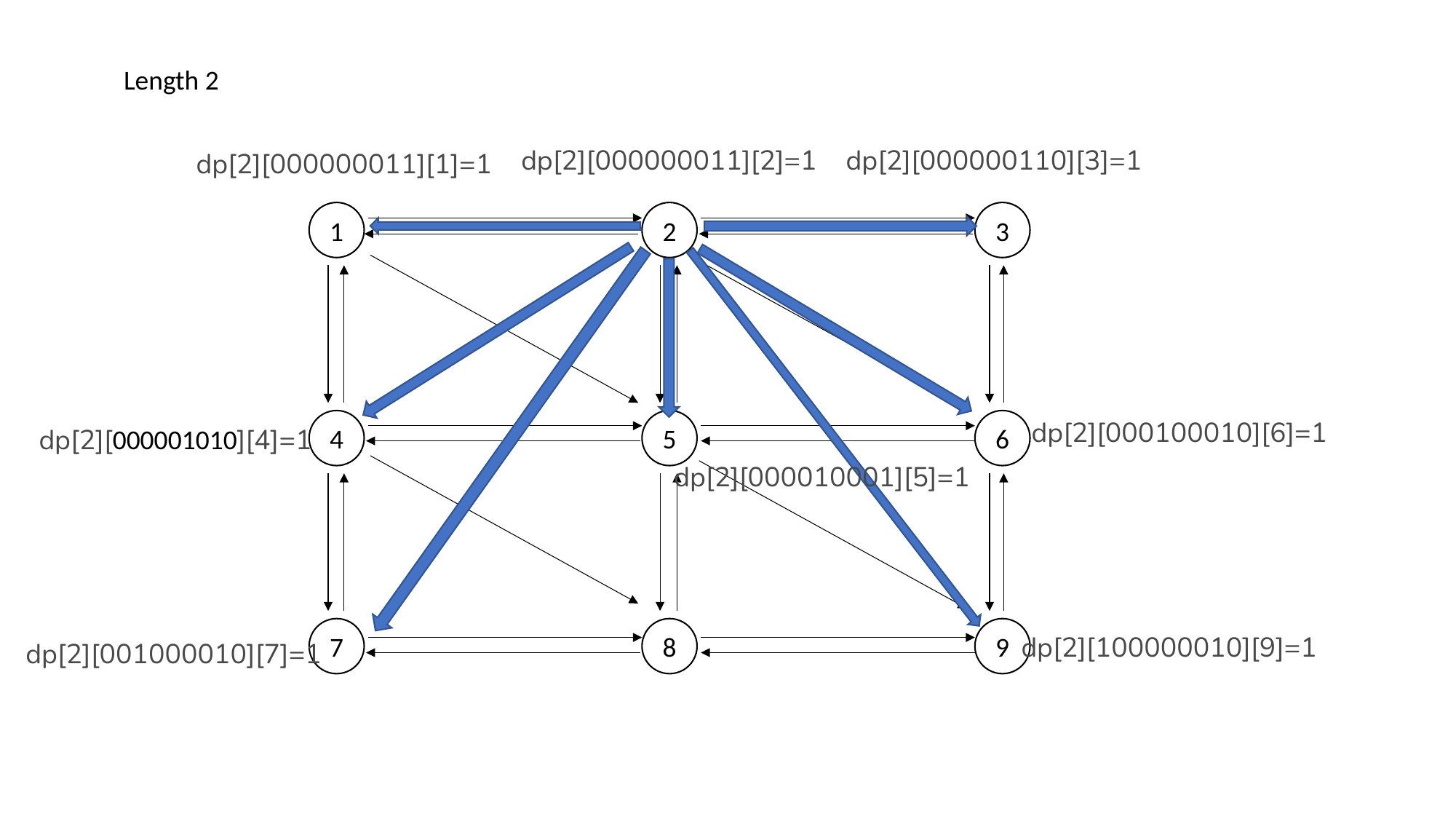

Length 2

dp[2][000000110][3]=1
dp[2][000000011][2]=1
dp[2][000000011][1]=1
1
2
3

dp[2][000100010][6]=1
4
5
6
dp[2][000001010][4]=1

dp[2][000010001][5]=1

7
8
9
dp[2][100000010][9]=1
dp[2][001000010][7]=1